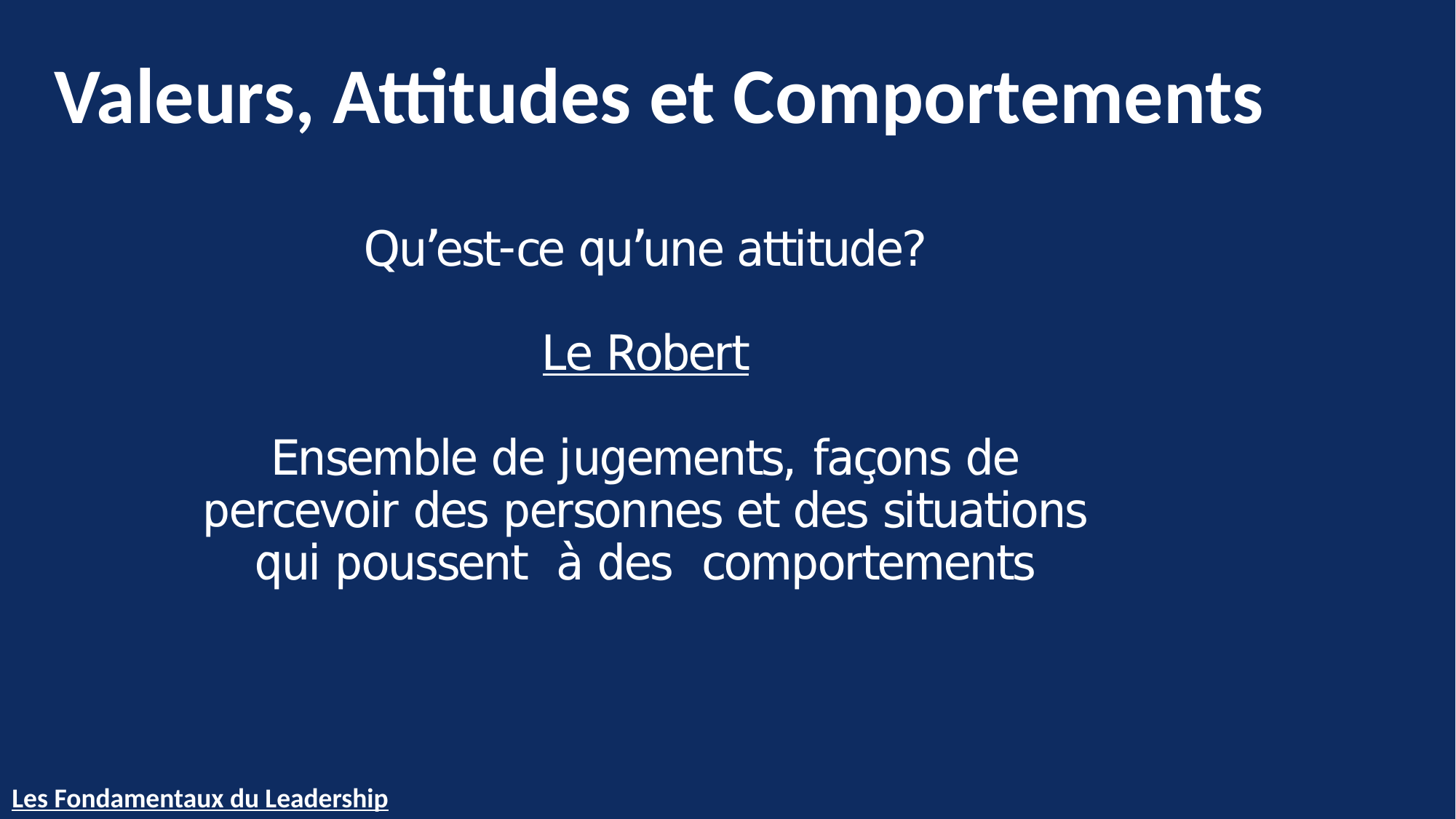

Valeurs, Attitudes et Comportements

Qu’est-ce qu’une attitude?

Le Robert

Ensemble de jugements, façons de percevoir des personnes et des situations qui poussent  à des  comportements
Les Fondamentaux du Leadership